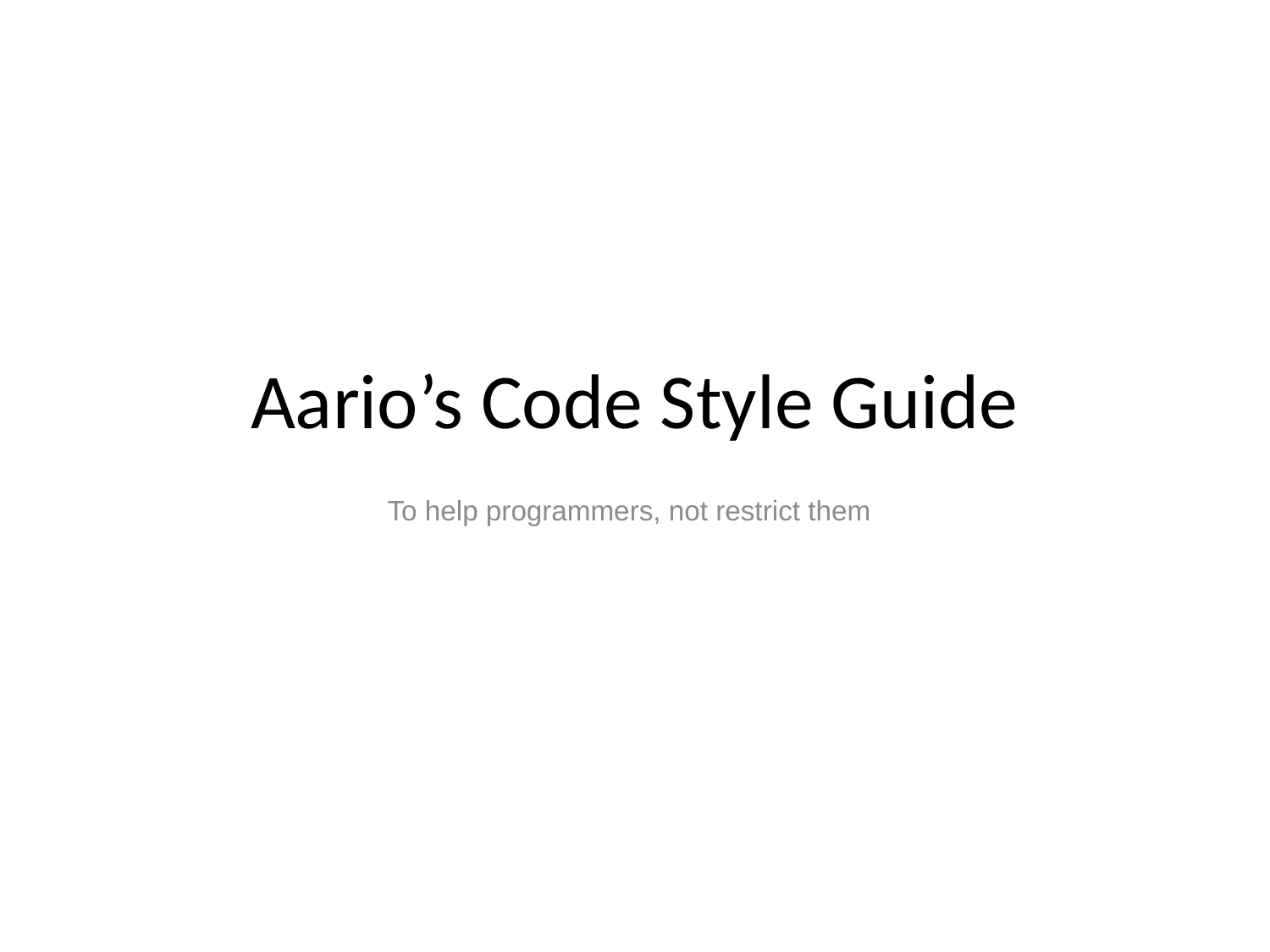

# Aario’s Code Style Guide
To help programmers, not restrict them